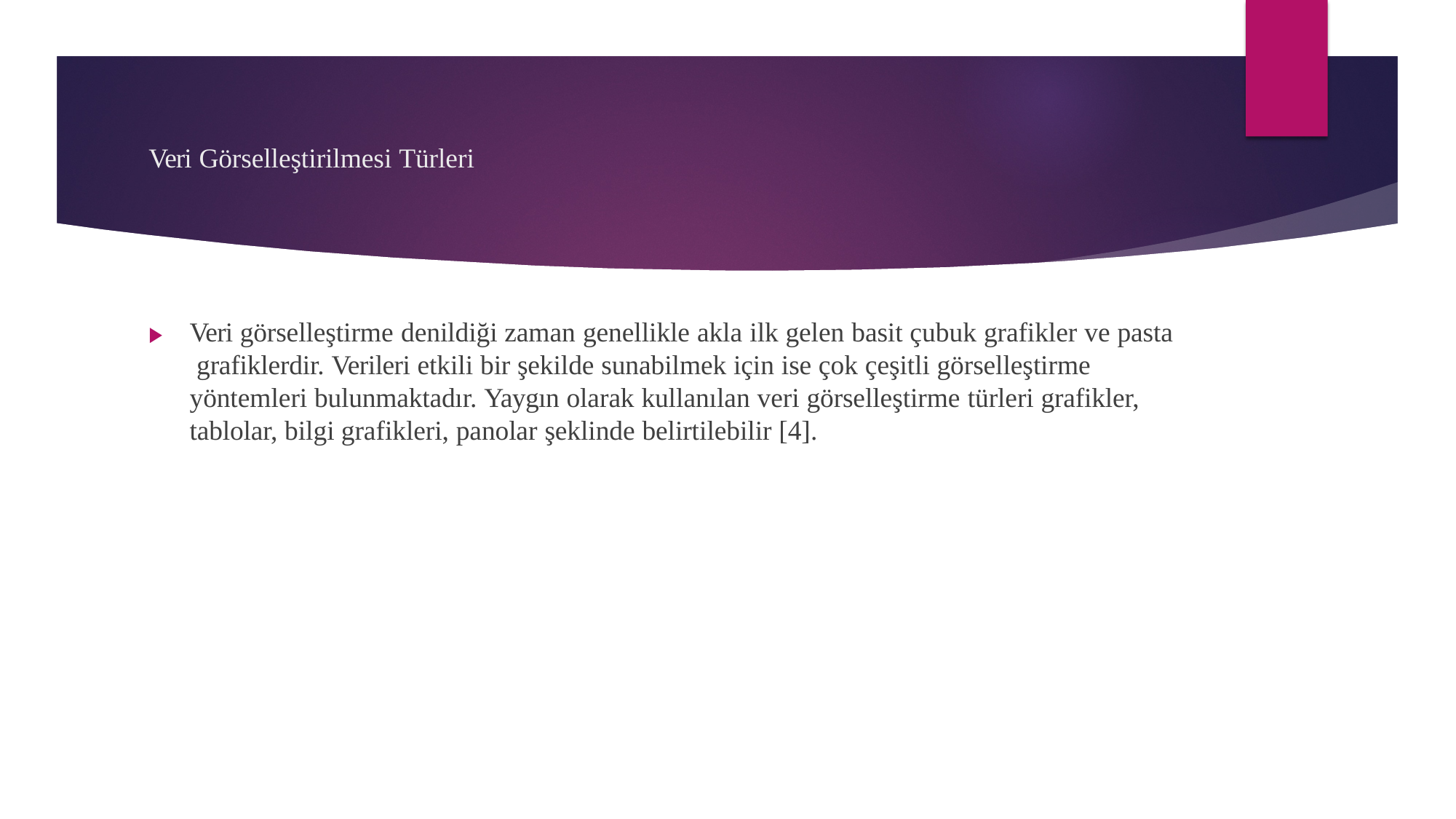

# Veri Görselleştirilmesi Türleri
▶	Veri görselleştirme denildiği zaman genellikle akla ilk gelen basit çubuk grafikler ve pasta  grafiklerdir. Verileri etkili bir şekilde sunabilmek için ise çok çeşitli görselleştirme  yöntemleri bulunmaktadır. Yaygın olarak kullanılan veri görselleştirme türleri grafikler,  tablolar, bilgi grafikleri, panolar şeklinde belirtilebilir [4].